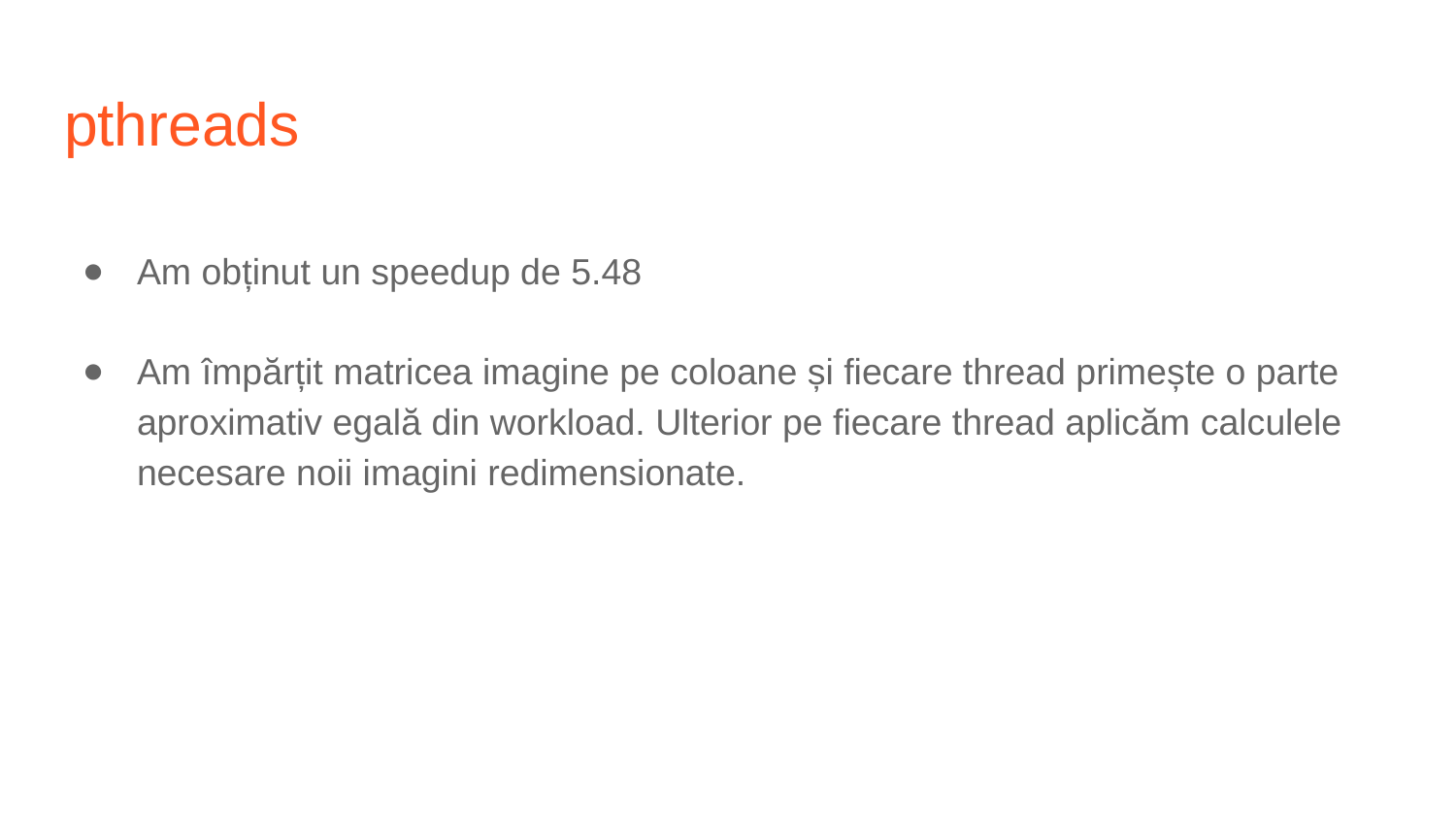

# pthreads

Am obținut un speedup de 5.48

Am împărțit matricea imagine pe coloane și fiecare thread primește o parte aproximativ egală din workload. Ulterior pe fiecare thread aplicăm calculele necesare noii imagini redimensionate.